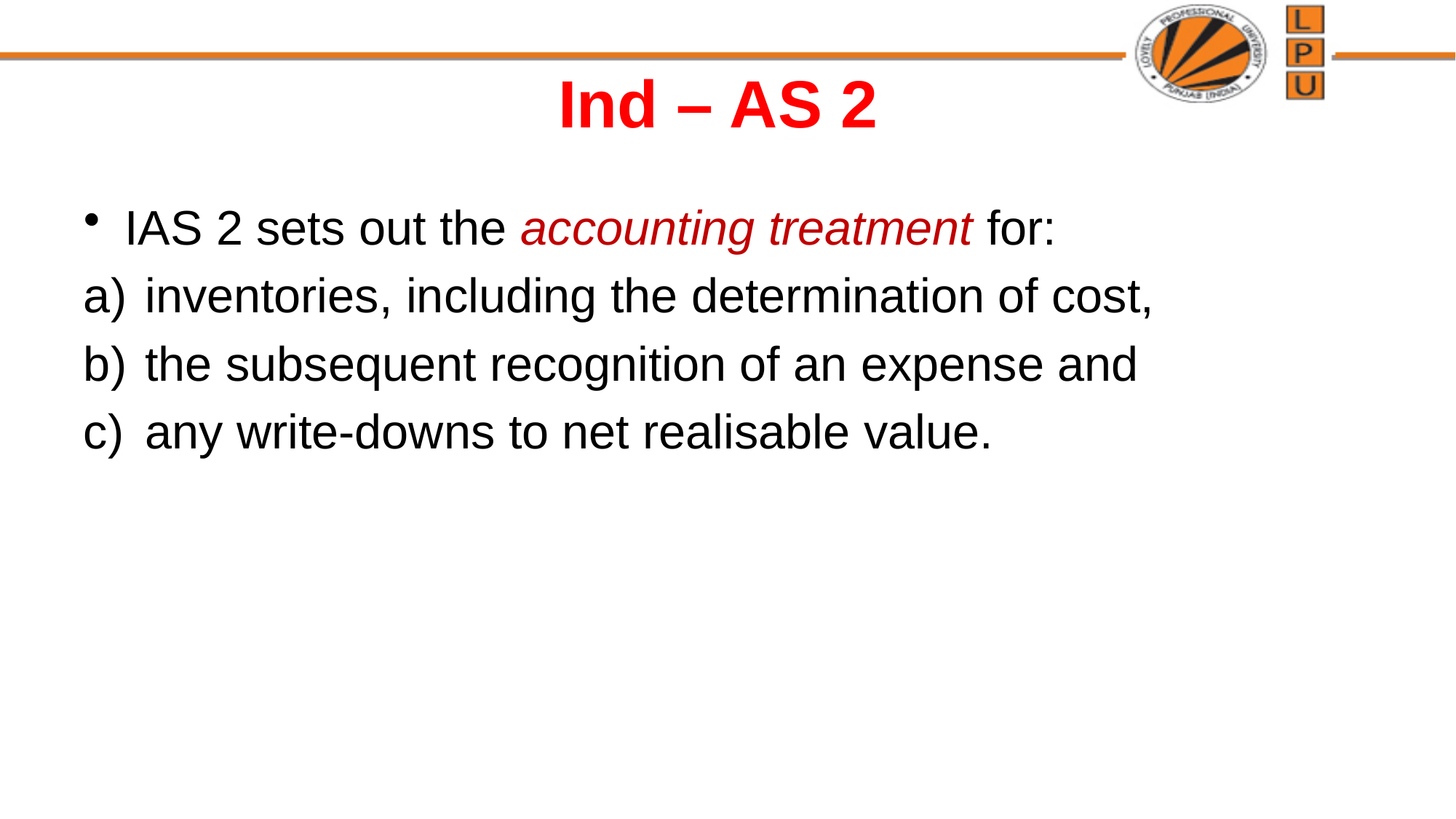

# Ind – AS 2
IAS 2 sets out the accounting treatment for:
inventories, including the determination of cost,
the subsequent recognition of an expense and
any write-downs to net realisable value.